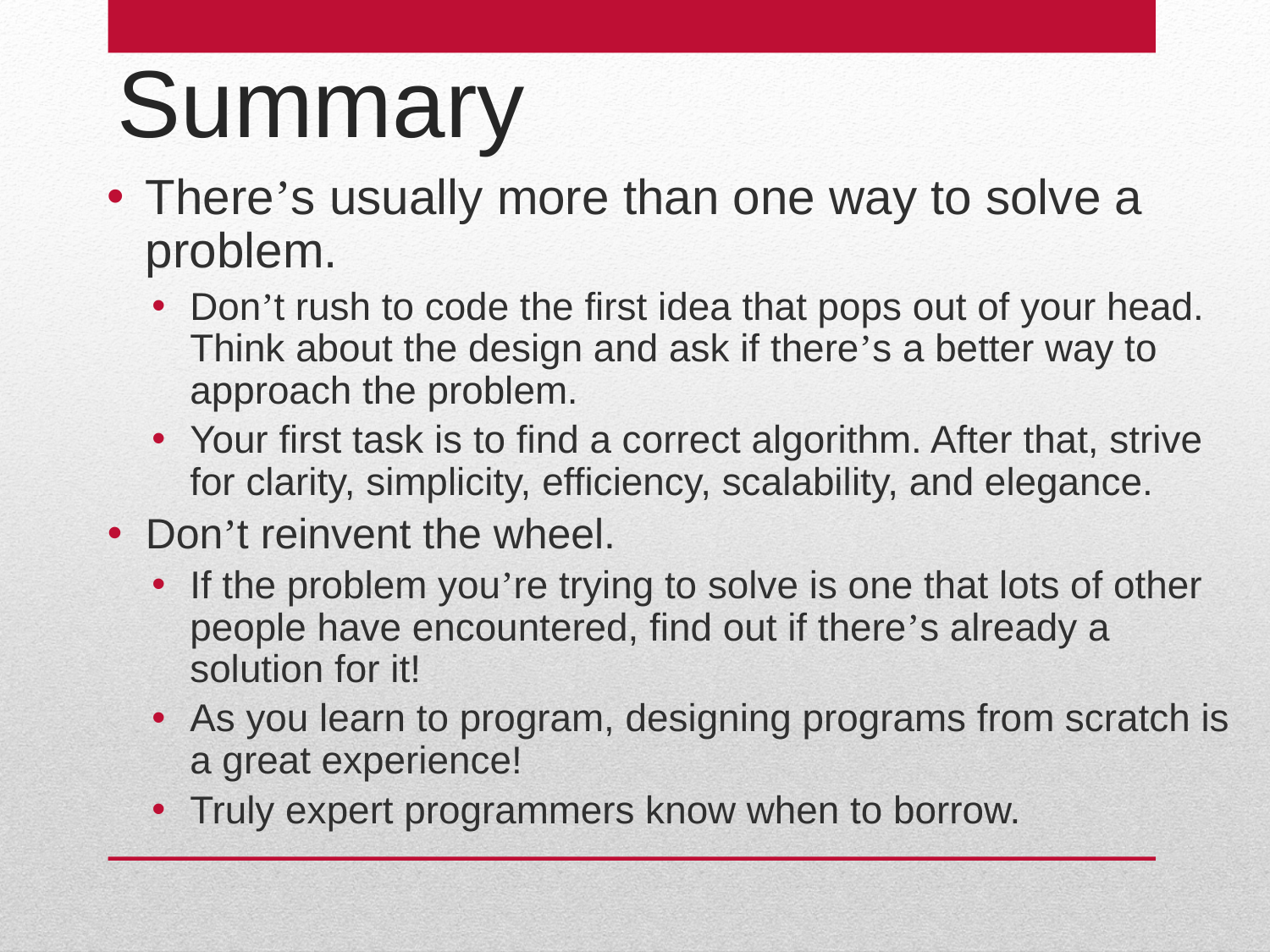

Summary
There’s usually more than one way to solve a problem.
Don’t rush to code the first idea that pops out of your head. Think about the design and ask if there’s a better way to approach the problem.
Your first task is to find a correct algorithm. After that, strive for clarity, simplicity, efficiency, scalability, and elegance.
Don’t reinvent the wheel.
If the problem you’re trying to solve is one that lots of other people have encountered, find out if there’s already a solution for it!
As you learn to program, designing programs from scratch is a great experience!
Truly expert programmers know when to borrow.